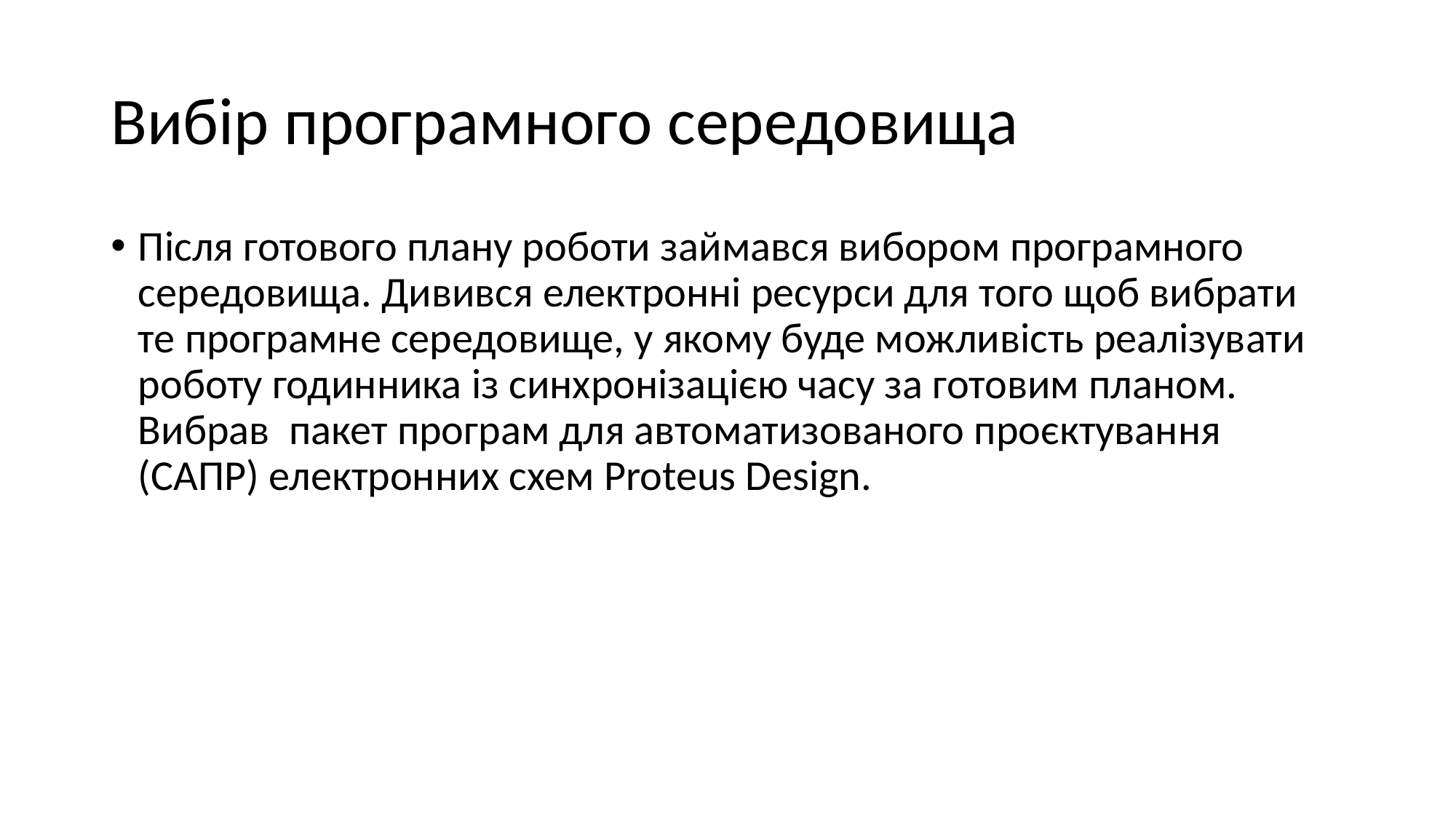

# Вибір програмного середовища
Після готового плану роботи займався вибором програмного середовища. Дивився електронні ресурси для того щоб вибрати те програмне середовище, у якому буде можливість реалізувати роботу годинника із синхронізацією часу за готовим планом. Вибрав  пакет програм для автоматизованого проєктування (САПР) електронних схем Proteus Design.